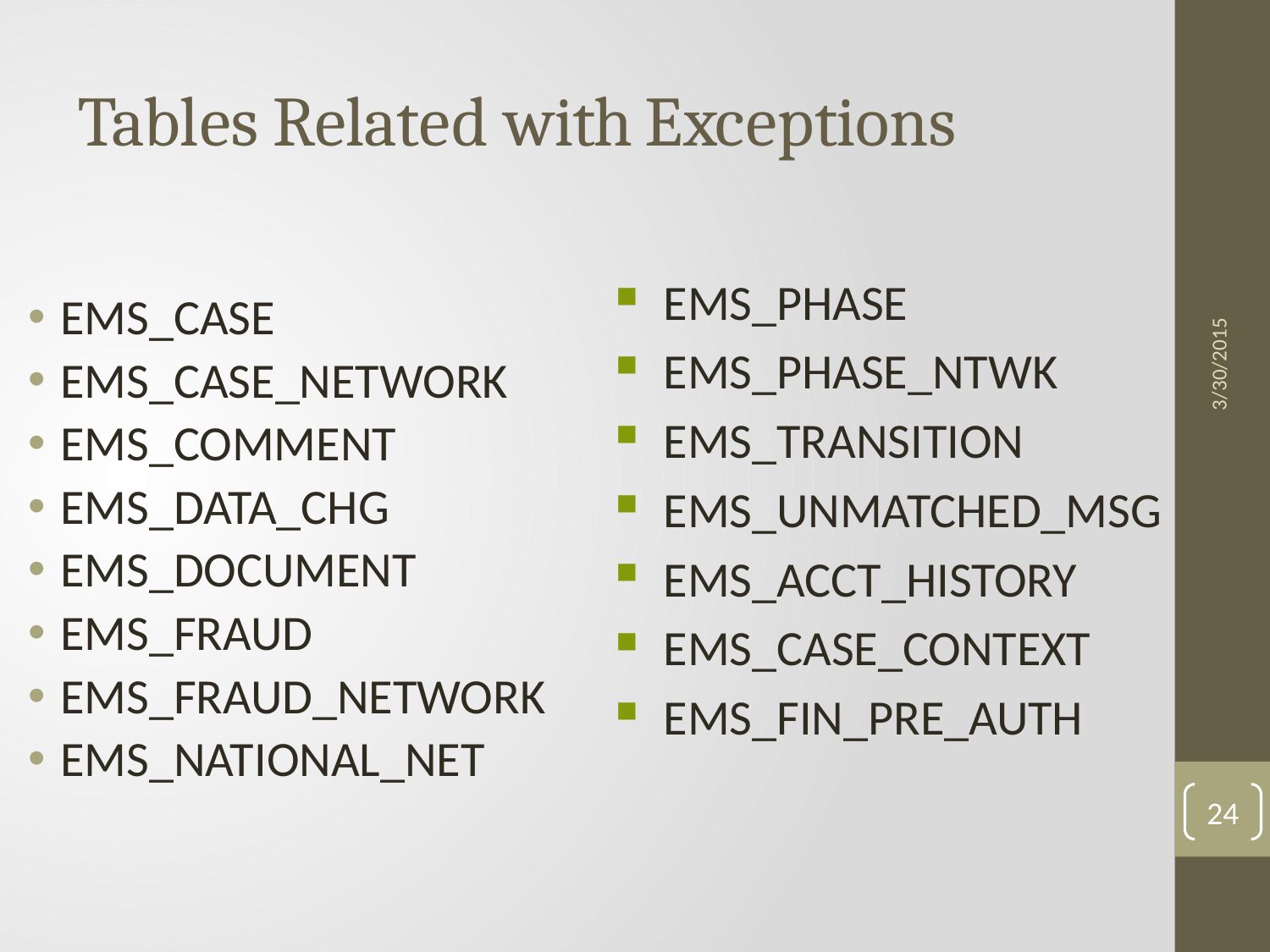

# Tables Related with Exceptions
3/30/2015
EMS_PHASE
EMS_PHASE_NTWK
EMS_TRANSITION
EMS_UNMATCHED_MSG
EMS_ACCT_HISTORY
EMS_CASE_CONTEXT
EMS_FIN_PRE_AUTH
EMS_CASE
EMS_CASE_NETWORK
EMS_COMMENT
EMS_DATA_CHG
EMS_DOCUMENT
EMS_FRAUD
EMS_FRAUD_NETWORK
EMS_NATIONAL_NET

24